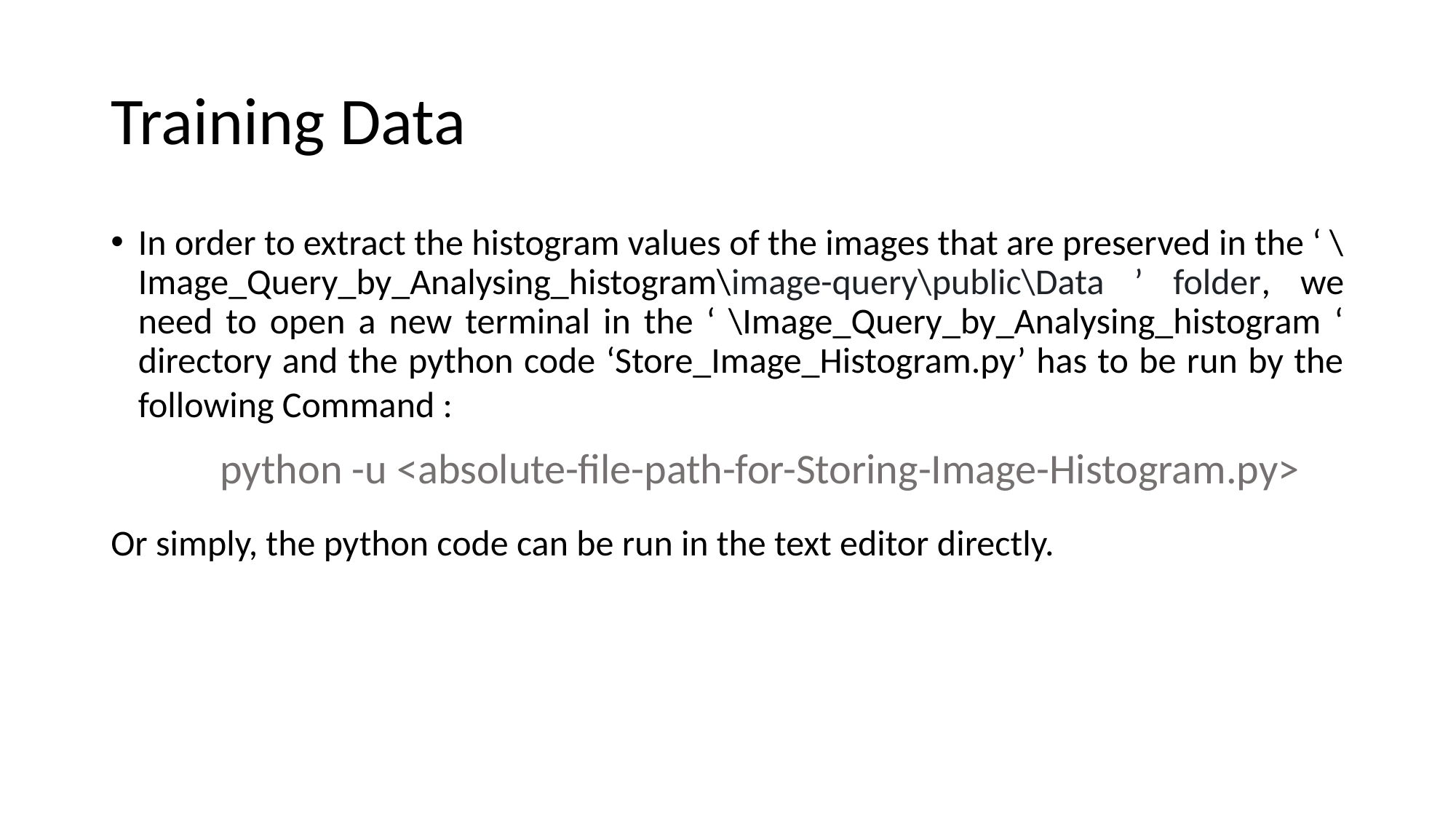

# Training Data
In order to extract the histogram values of the images that are preserved in the ‘ \Image_Query_by_Analysing_histogram\image-query\public\Data ’ folder, we need to open a new terminal in the ‘ \Image_Query_by_Analysing_histogram ‘ directory and the python code ‘Store_Image_Histogram.py’ has to be run by the following Command :
	python -u <absolute-file-path-for-Storing-Image-Histogram.py>
Or simply, the python code can be run in the text editor directly.